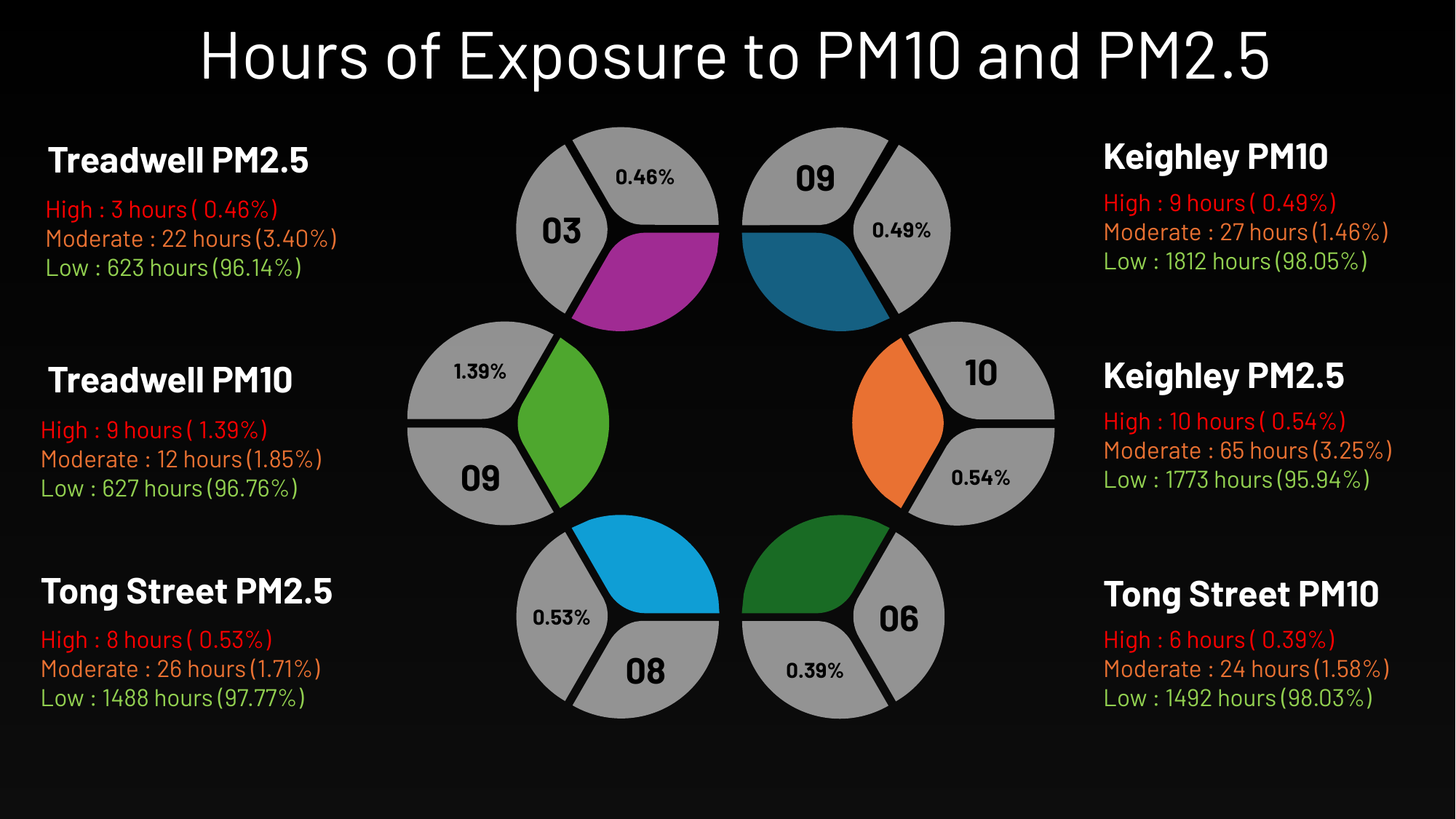

# Hours of Exposure to PM10 and PM2.5
0.46%
Keighley PM10
High : 9 hours ( 0.49%)
Moderate : 27 hours (1.46%)
Low : 1812 hours (98.05%)

09
Treadwell PM2.5
High : 3 hours ( 0.46%)
Moderate : 22 hours (3.40%)
Low : 623 hours (96.14%)

03
0.49%

1.39%
10
Keighley PM2.5
High : 10 hours ( 0.54%)
Moderate : 65 hours (3.25%)
Low : 1773 hours (95.94%)

Treadwell PM10
High : 9 hours ( 1.39%)
Moderate : 12 hours (1.85%)
Low : 627 hours (96.76%)

09
0.54%
0.53%
06
Tong Street PM2.5
High : 8 hours ( 0.53%)
Moderate : 26 hours (1.71%)
Low : 1488 hours (97.77%)

Tong Street PM10
High : 6 hours ( 0.39%)
Moderate : 24 hours (1.58%)
Low : 1492 hours (98.03%)

08
0.39%